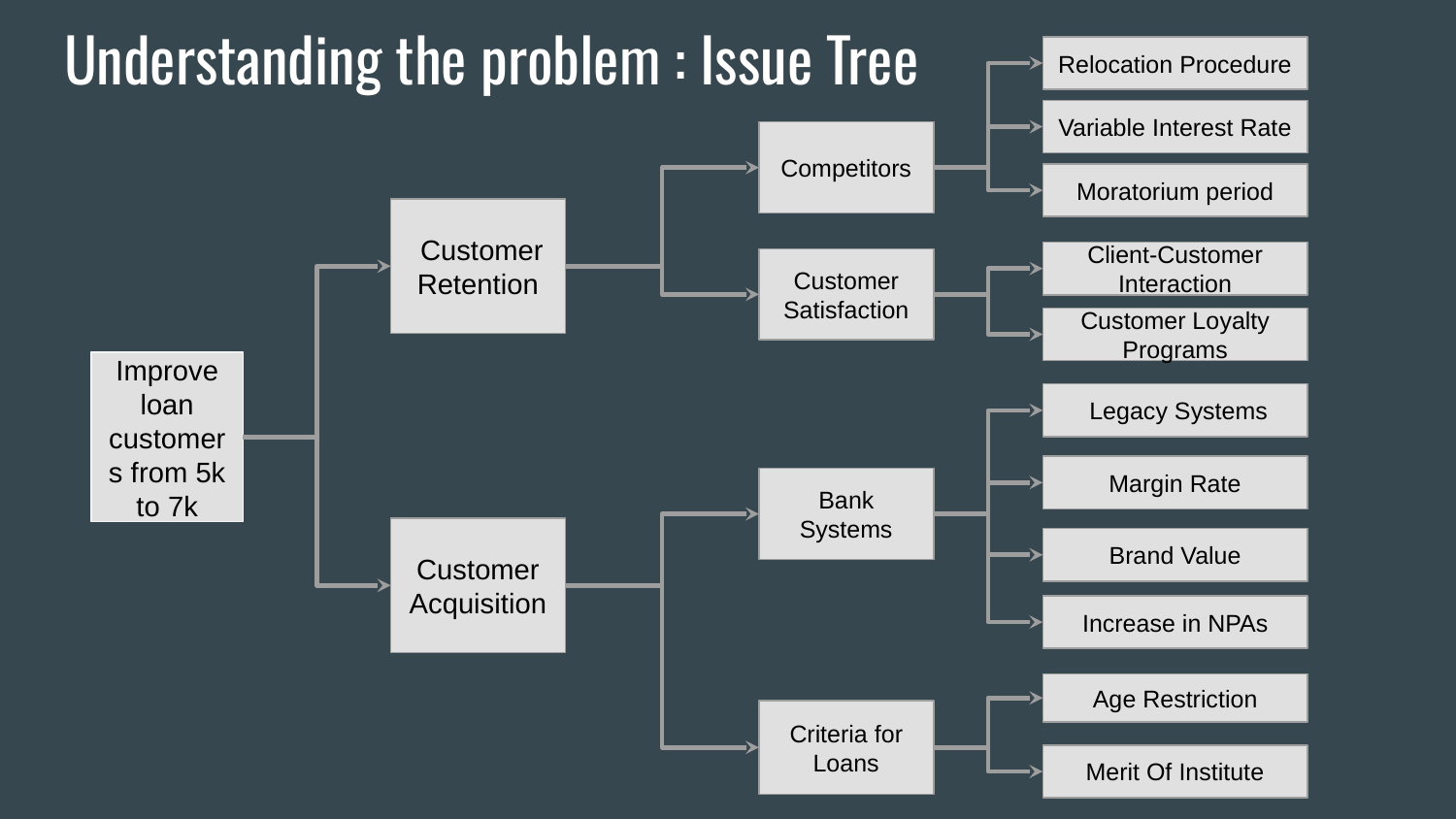

# Understanding the problem : Issue Tree

Relocation Procedure
Variable Interest Rate
Competitors
Moratorium period
 Customer Retention
Client-Customer Interaction
Customer Satisfaction
Customer Loyalty Programs
Improve loan customers from 5k to 7k
 Legacy Systems
Margin Rate
Bank Systems
Customer Acquisition
Brand Value
Increase in NPAs
Age Restriction
Criteria for Loans
Merit Of Institute